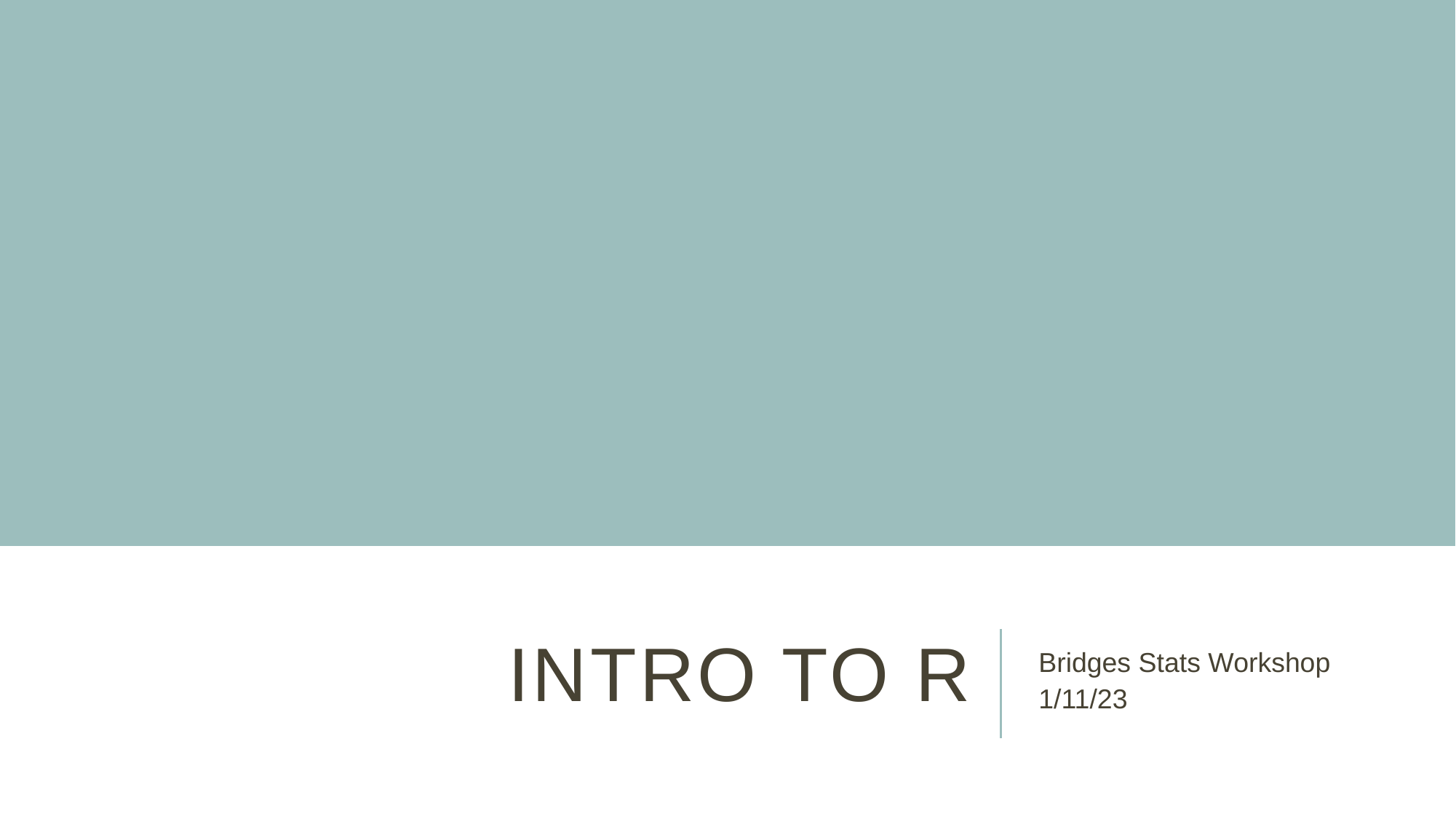

# Intro to R
Bridges Stats Workshop
1/11/23